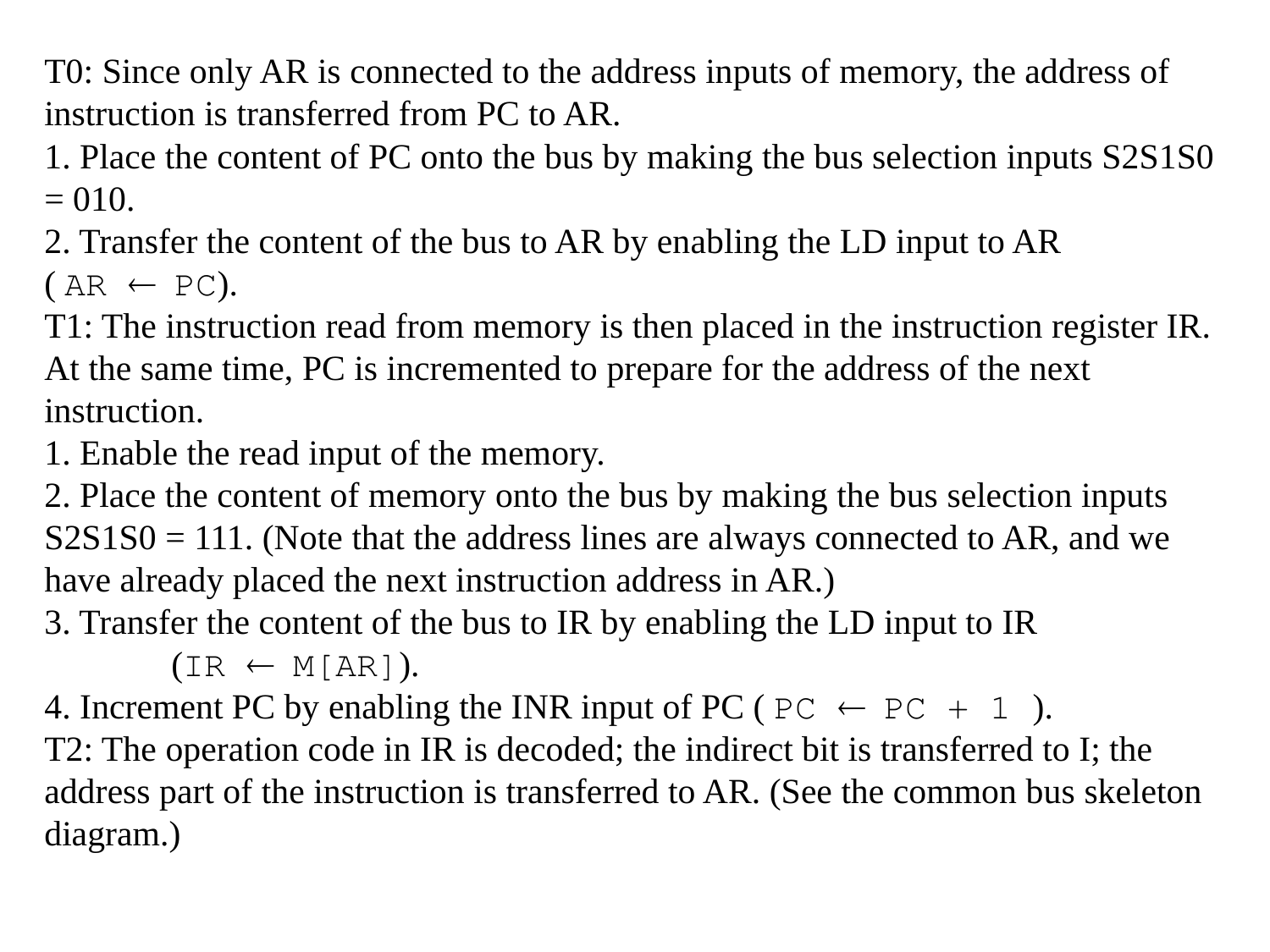

T0: Since only AR is connected to the address inputs of memory, the address of instruction is transferred from PC to AR.
1. Place the content of PC onto the bus by making the bus selection inputs S2S1S0 = 010.
2. Transfer the content of the bus to AR by enabling the LD input to AR
( AR ← PC).
T1: The instruction read from memory is then placed in the instruction register IR. At the same time, PC is incremented to prepare for the address of the next instruction.
1. Enable the read input of the memory.
2. Place the content of memory onto the bus by making the bus selection inputs S2S1S0 = 111. (Note that the address lines are always connected to AR, and we have already placed the next instruction address in AR.)
3. Transfer the content of the bus to IR by enabling the LD input to IR
 	(IR ← M[AR]).
4. Increment PC by enabling the INR input of PC ( PC ← PC + 1 ).
T2: The operation code in IR is decoded; the indirect bit is transferred to I; the address part of the instruction is transferred to AR. (See the common bus skeleton diagram.)